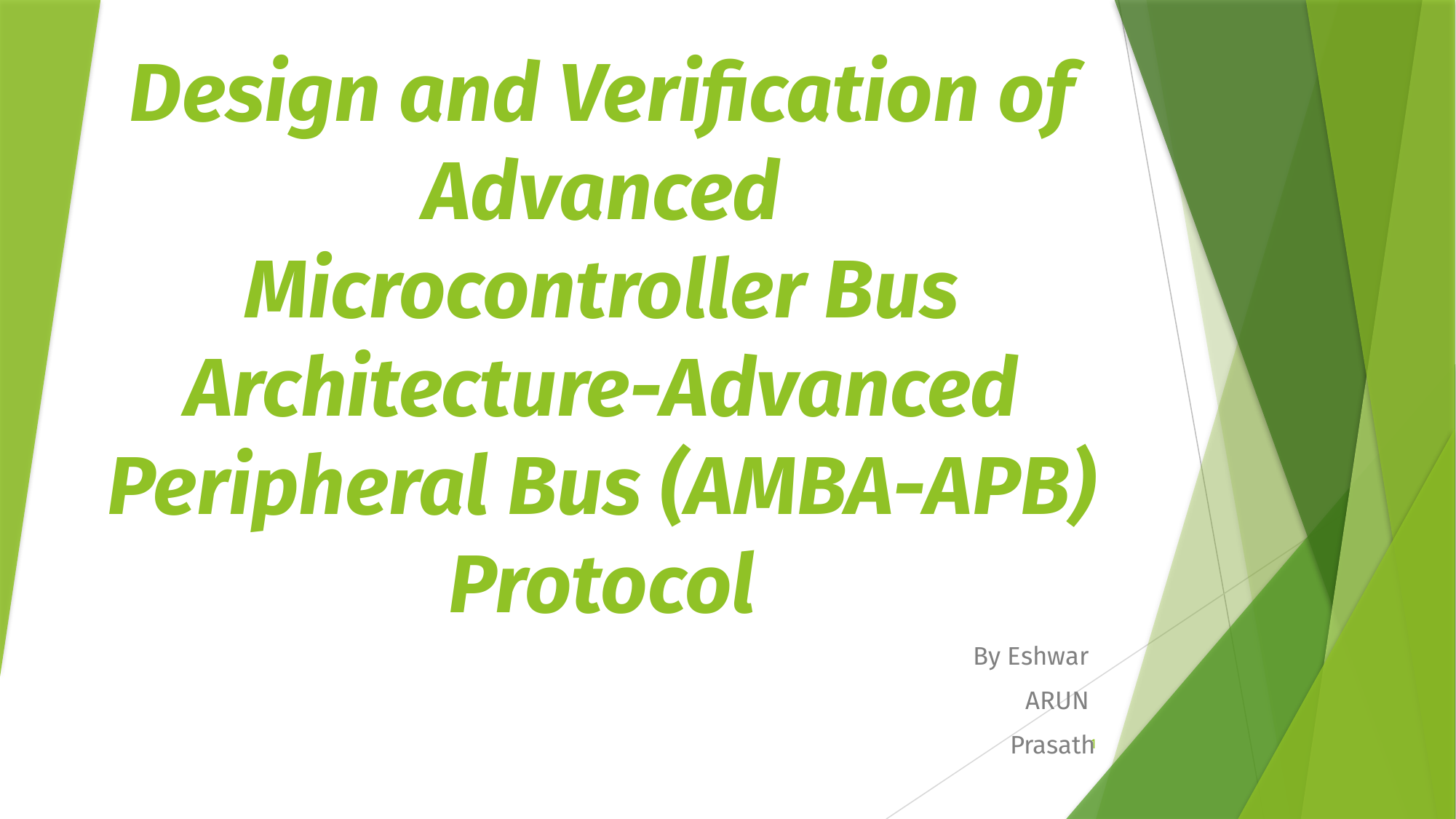

# Design and Verification of Advanced Microcontroller Bus Architecture-Advanced Peripheral Bus (AMBA-APB) Protocol
By Eshwar
ARUN
Prasath
1